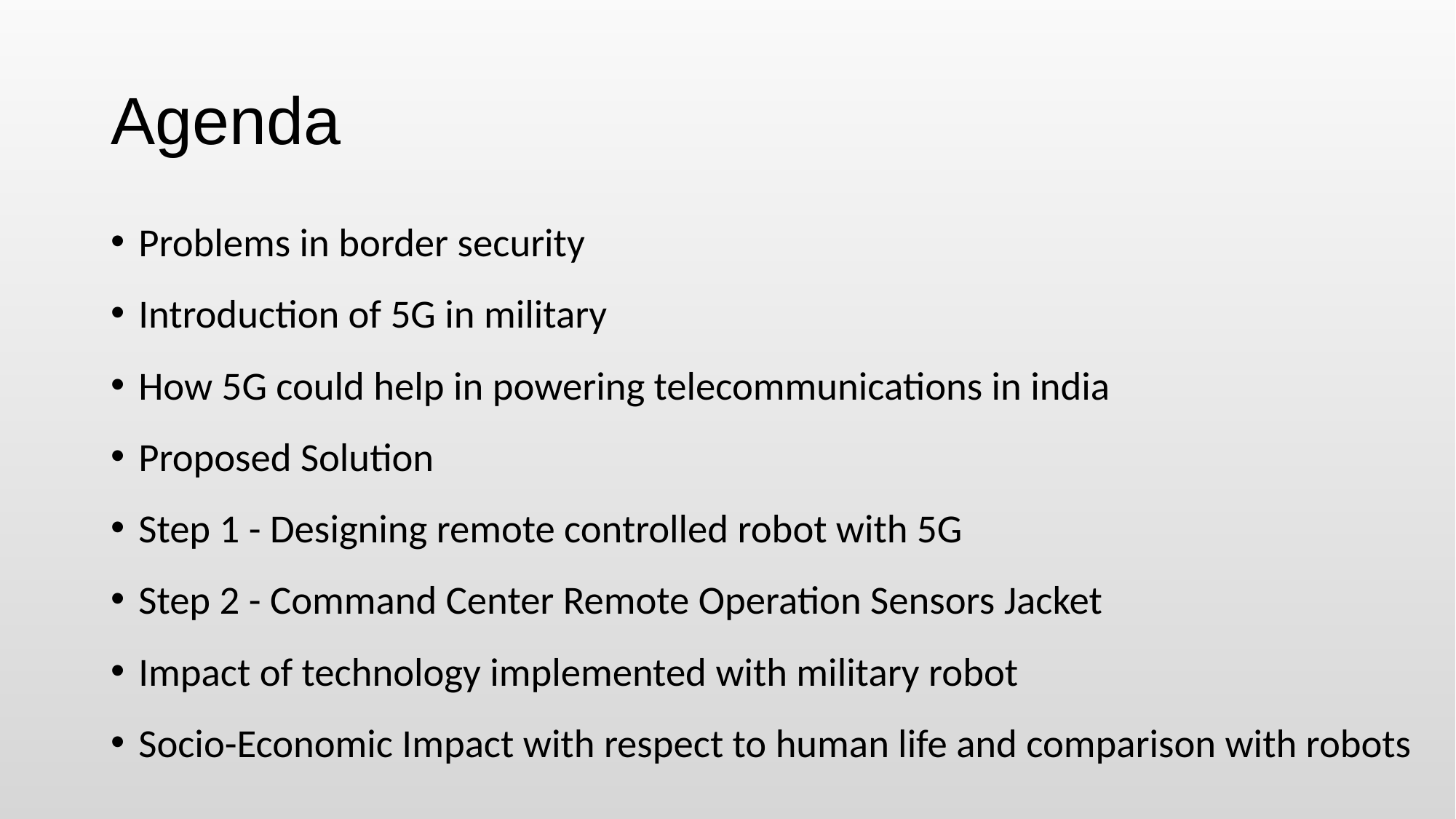

# Agenda
Problems in border security
Introduction of 5G in military
How 5G could help in powering telecommunications in india
Proposed Solution
Step 1 - Designing remote controlled robot with 5G
Step 2 - Command Center Remote Operation Sensors Jacket
Impact of technology implemented with military robot
Socio-Economic Impact with respect to human life and comparison with robots